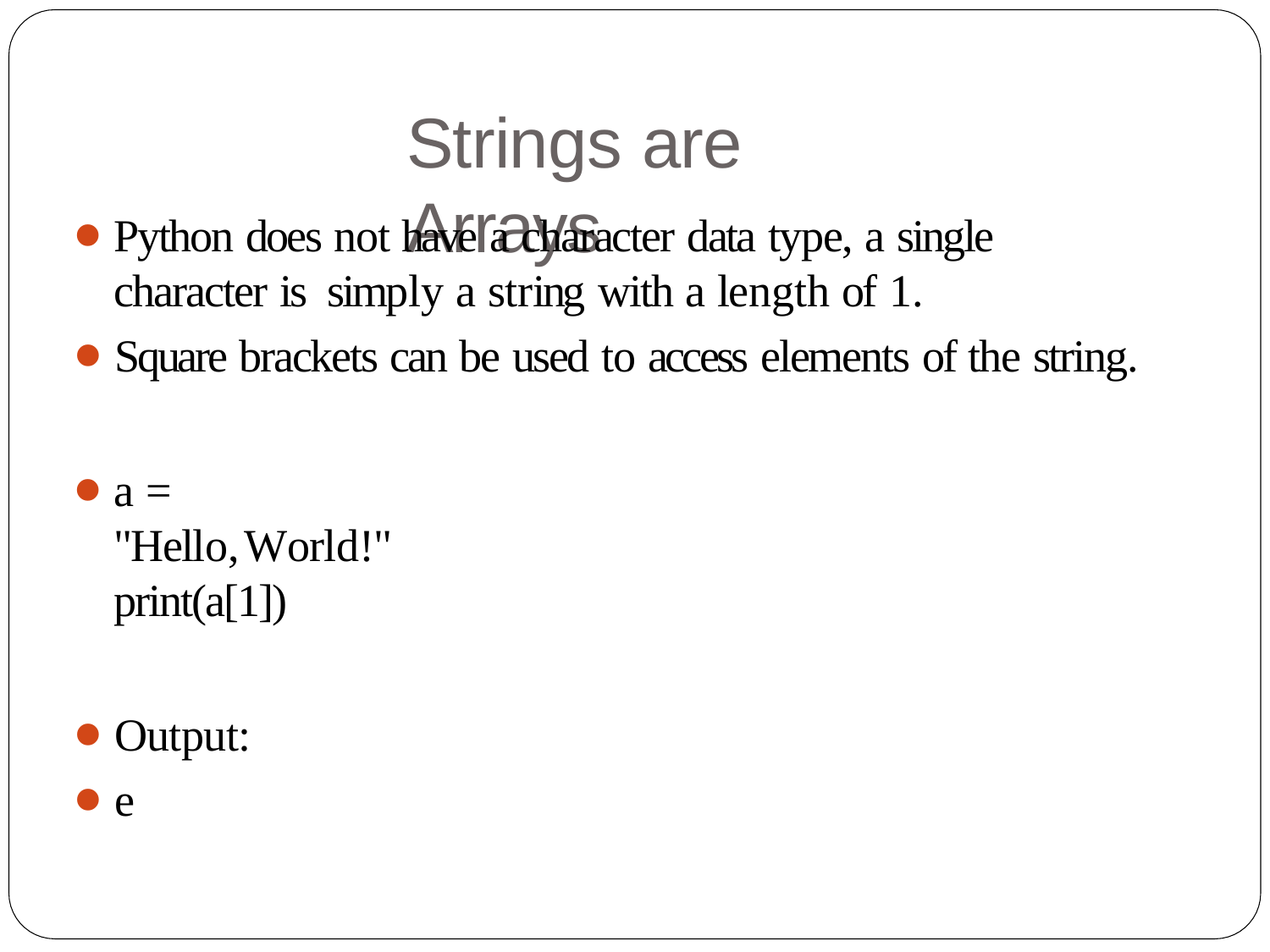

# Strings are Arrays
Python does not have a character data type, a single character is  simply a string with a length of 1.
Square brackets can be used to access elements of the string.

a = "Hello,World!"  print(a[1])

Output:
e